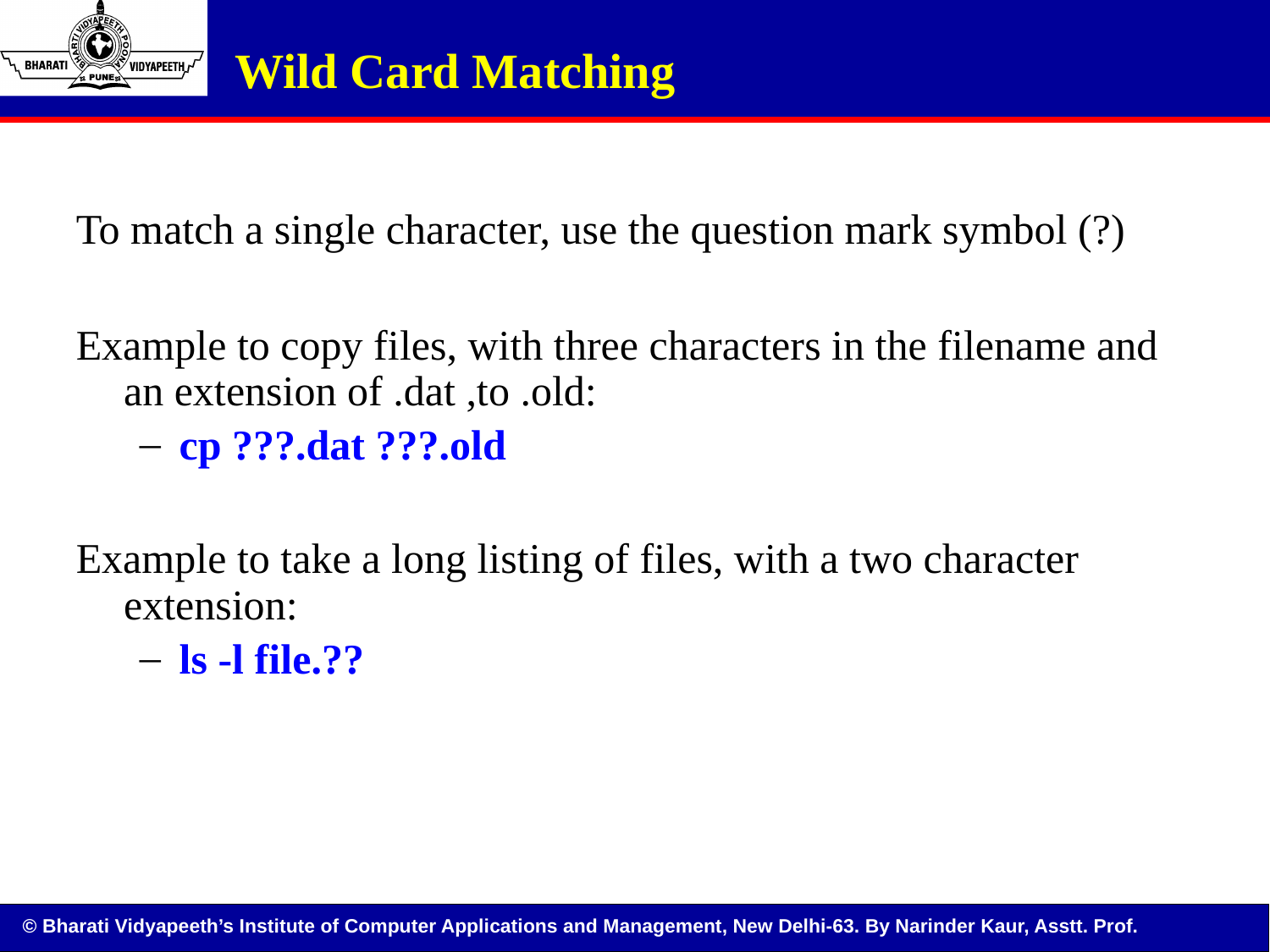

# Wild Card Matching
To match a single character, use the question mark symbol (?)

Example to copy files, with three characters in the filename and an extension of .dat ,to .old:
cp ???.dat ???.old

Example to take a long listing of files, with a two character extension:
ls -l file.??